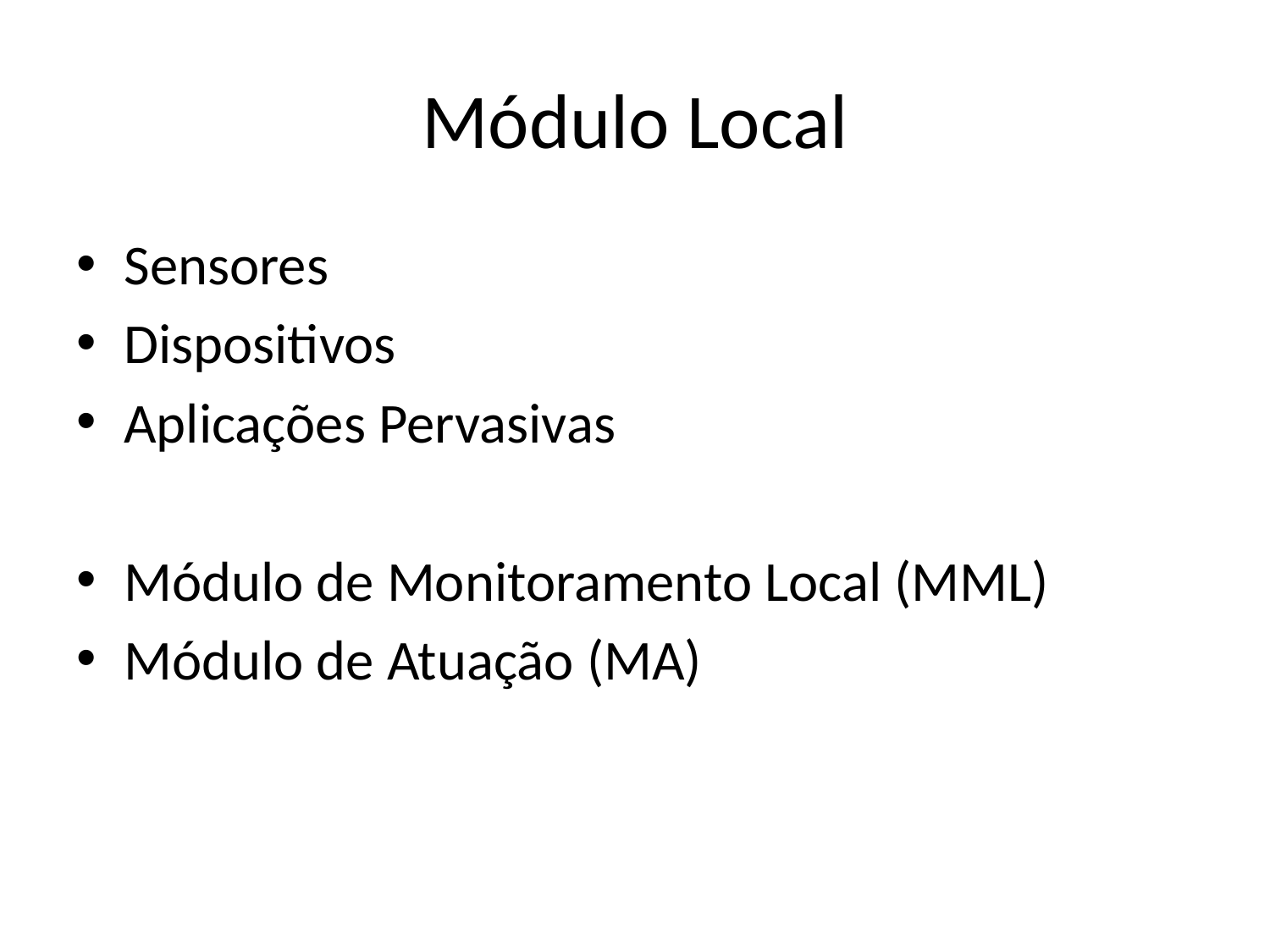

# Módulo Local
Sensores
Dispositivos
Aplicações Pervasivas

Módulo de Monitoramento Local (MML)
Módulo de Atuação (MA)